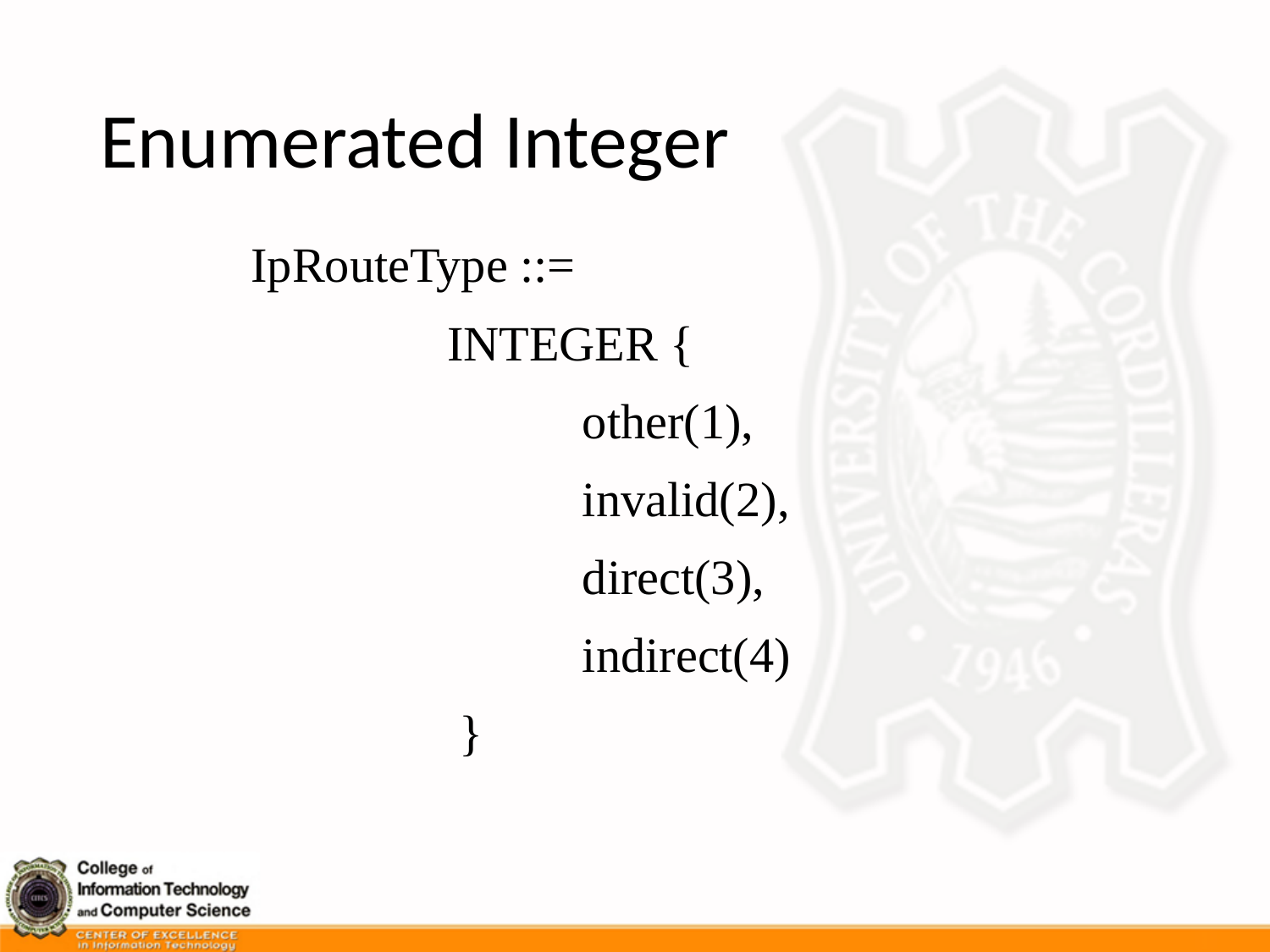

Enumerated Integer
IpRouteType ::=
                INTEGER {
                           other(1),
                           invalid(2),
                           direct(3),
                           indirect(4)
                 }